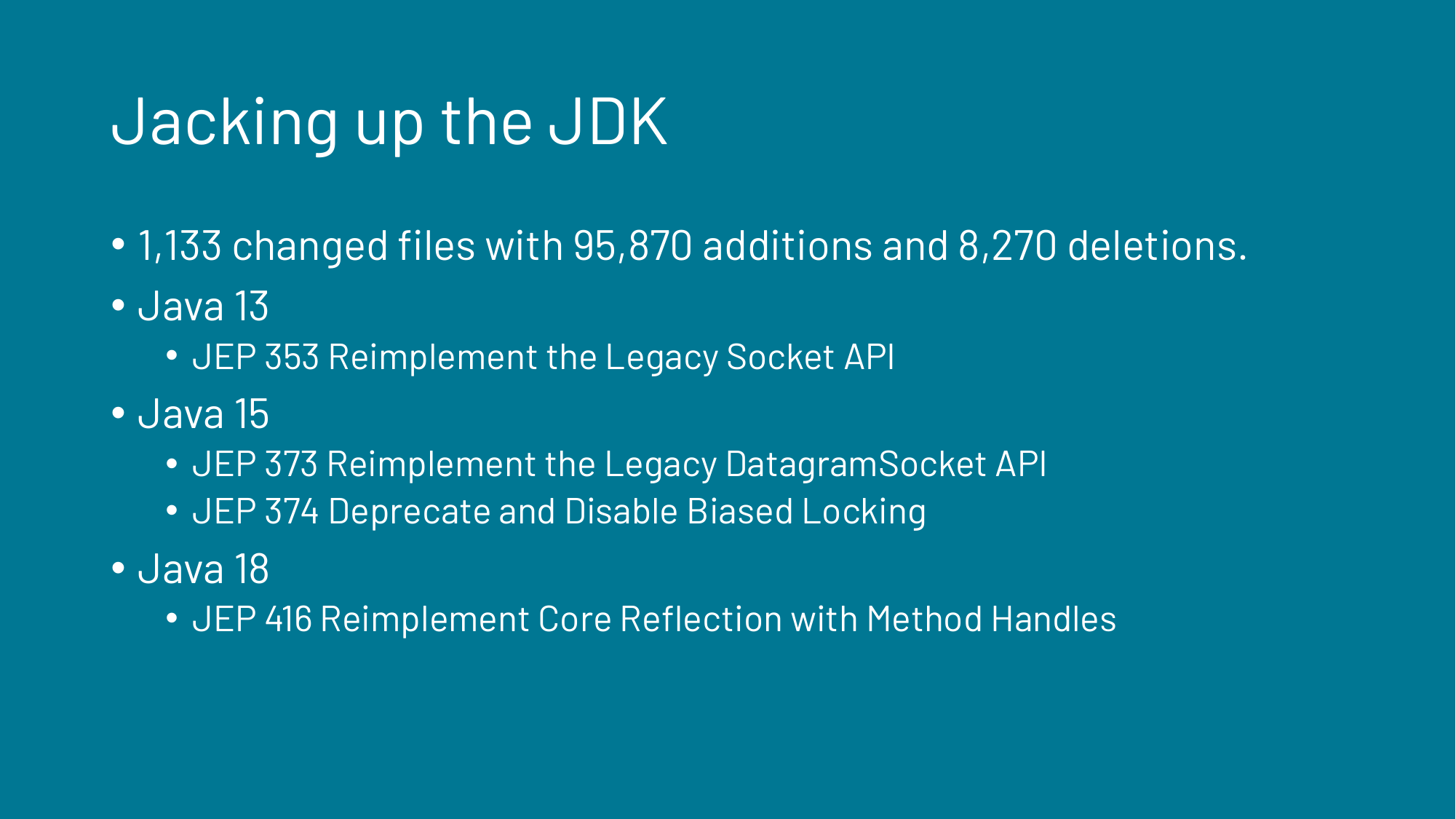

# Jacking up the JDK
1,133 changed files with 95,870 additions and 8,270 deletions.
Java 13
JEP 353 Reimplement the Legacy Socket API
Java 15
JEP 373 Reimplement the Legacy DatagramSocket API
JEP 374 Deprecate and Disable Biased Locking
Java 18
JEP 416 Reimplement Core Reflection with Method Handles